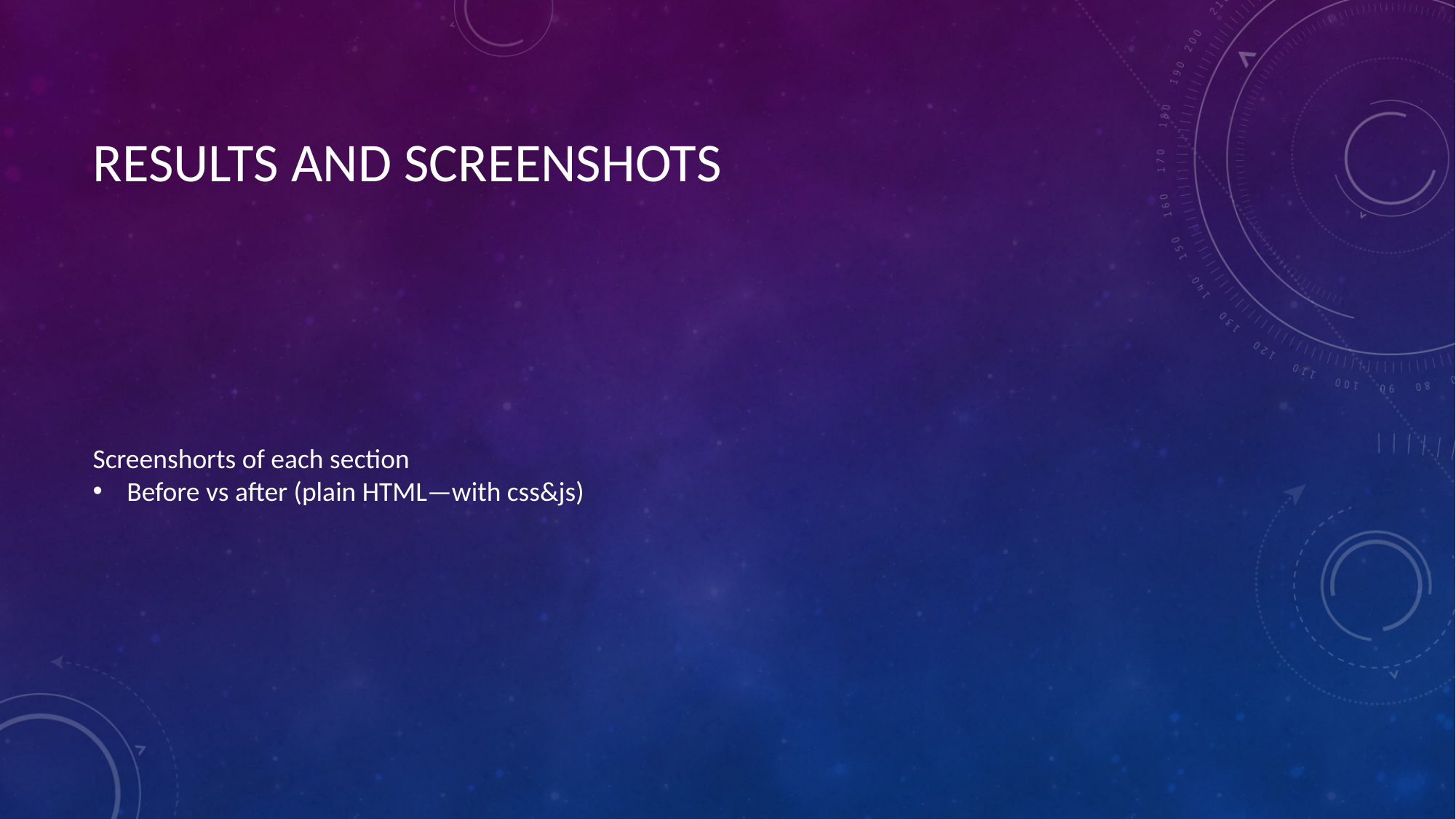

# RESULTS AND SCREENSHOTS
Screenshorts of each section
Before vs after (plain HTML—with css&js)